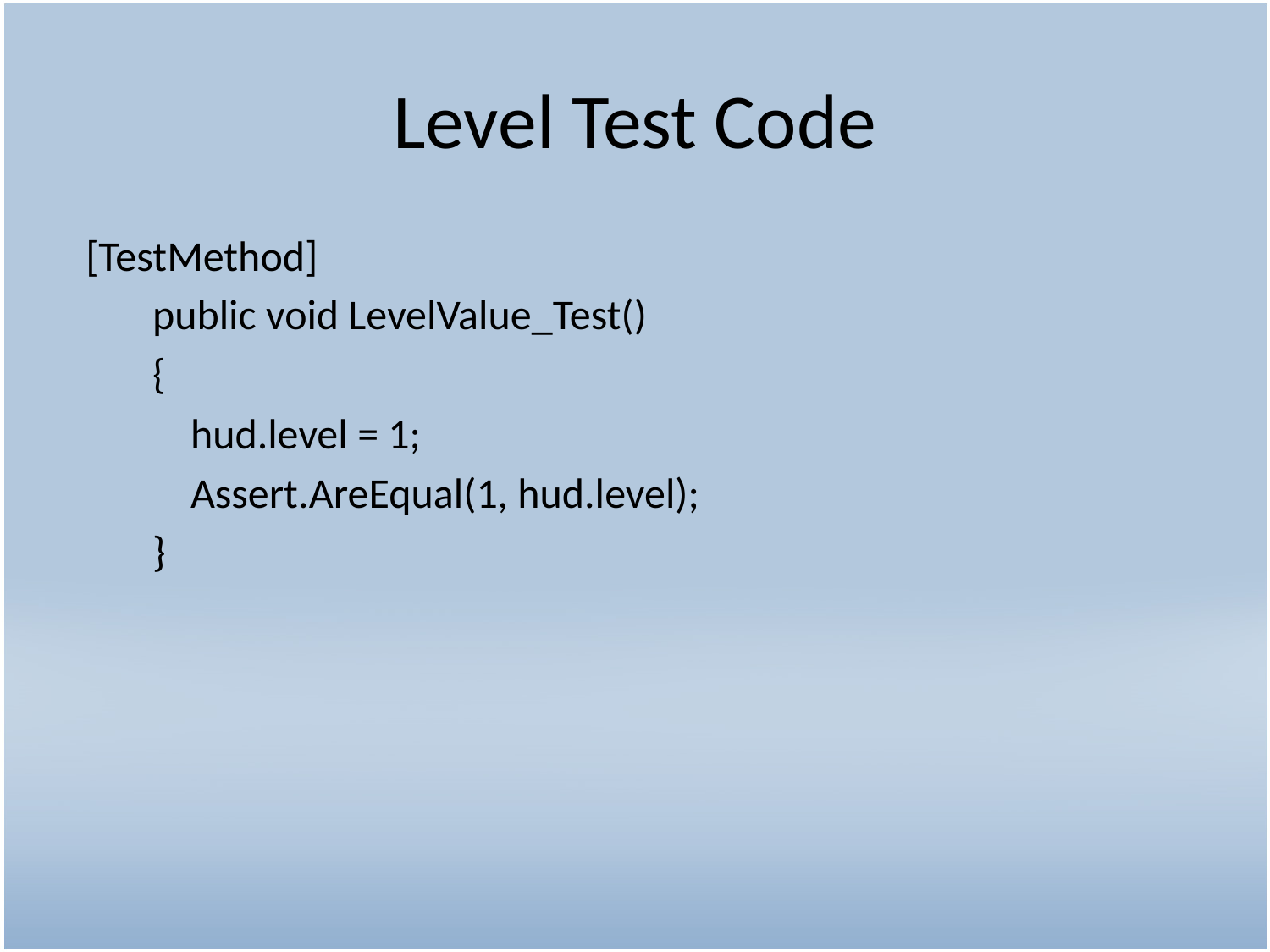

# Level Test Code
 [TestMethod]
        public void LevelValue_Test()
        {
            hud.level = 1;
            Assert.AreEqual(1, hud.level);
        }